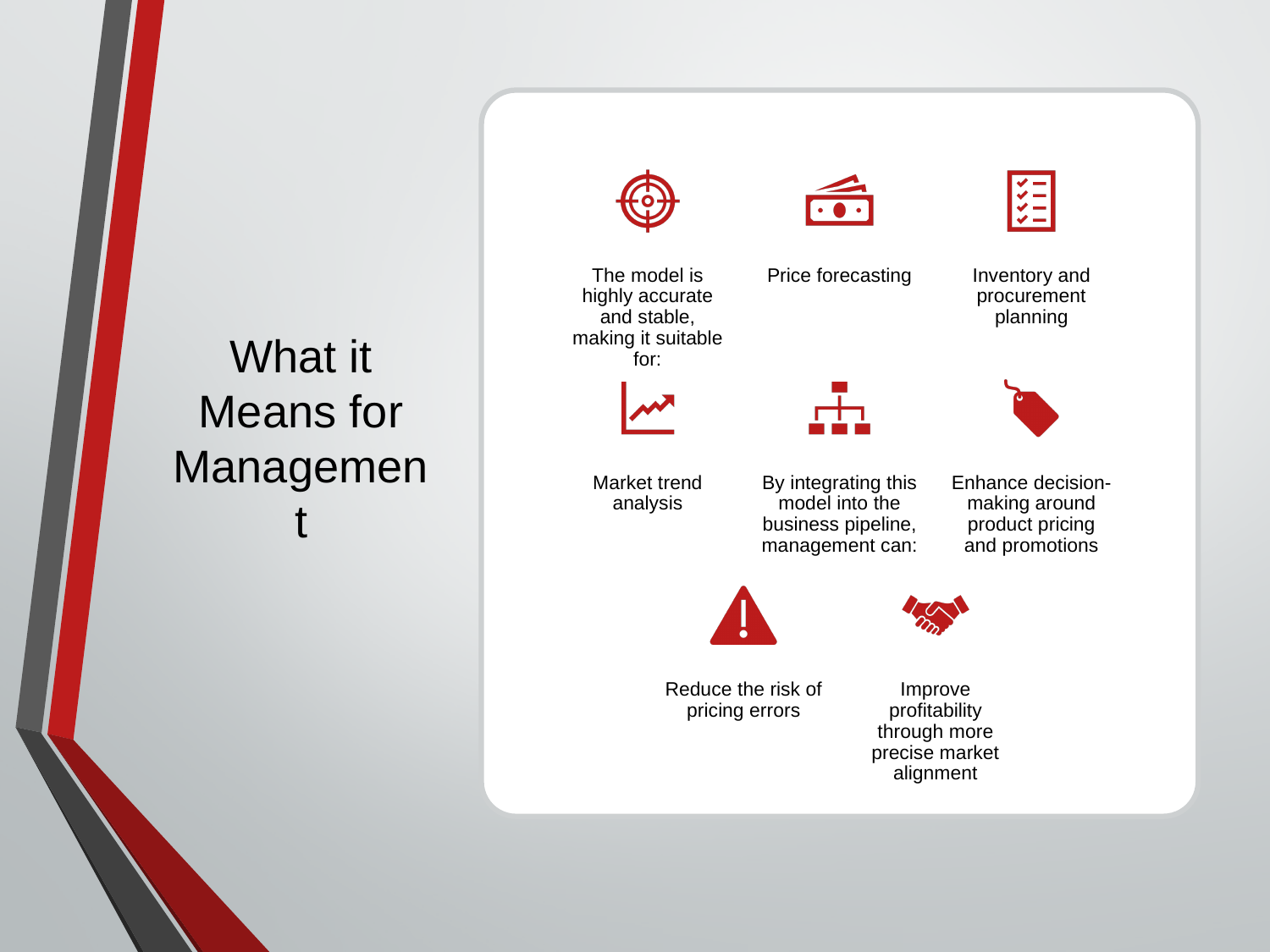

The model is highly accurate and stable, making it suitable for:
Price forecasting
Inventory and procurement planning
Market trend analysis
By integrating this model into the business pipeline, management can:
Enhance decision-making around product pricing and promotions
Reduce the risk of pricing errors
Improve profitability through more precise market alignment
# What it Means for Management